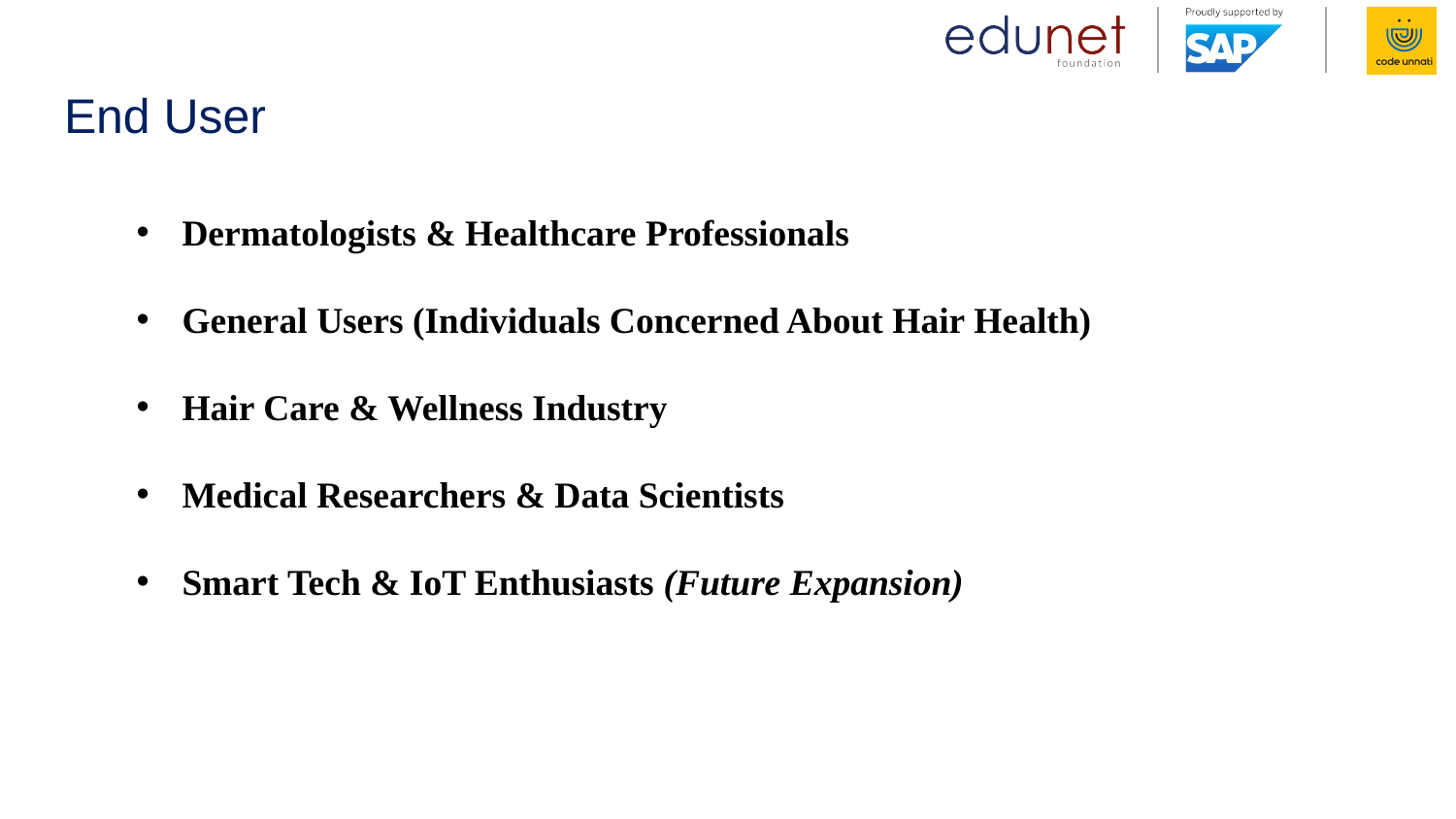

# End User
Dermatologists & Healthcare Professionals

General Users (Individuals Concerned About Hair Health)

Hair Care & Wellness Industry

Medical Researchers & Data Scientists

Smart Tech & IoT Enthusiasts (Future Expansion)